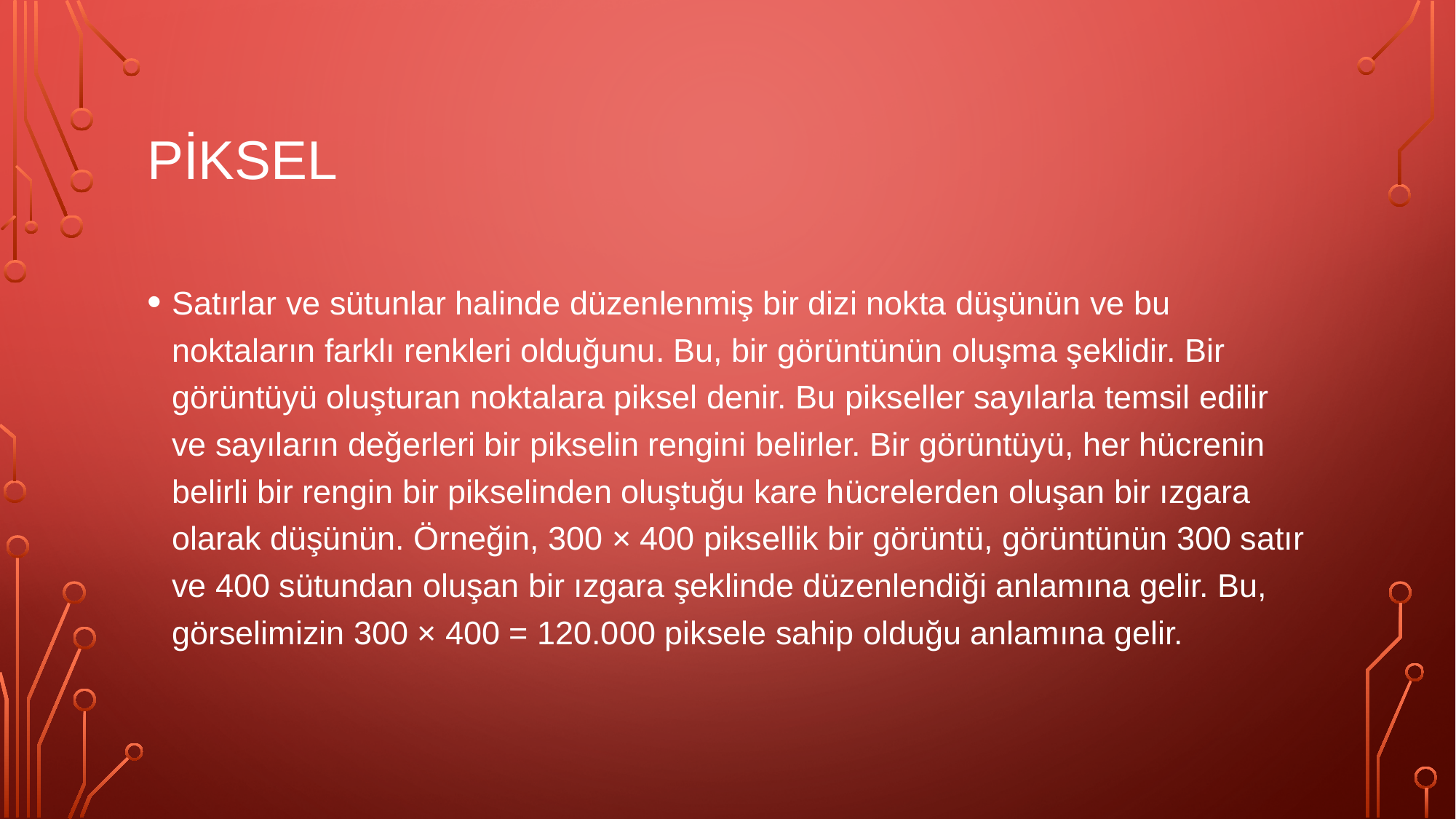

# Piksel
Satırlar ve sütunlar halinde düzenlenmiş bir dizi nokta düşünün ve bu noktaların farklı renkleri olduğunu. Bu, bir görüntünün oluşma şeklidir. Bir görüntüyü oluşturan noktalara piksel denir. Bu pikseller sayılarla temsil edilir ve sayıların değerleri bir pikselin rengini belirler. Bir görüntüyü, her hücrenin belirli bir rengin bir pikselinden oluştuğu kare hücrelerden oluşan bir ızgara olarak düşünün. Örneğin, 300 × 400 piksellik bir görüntü, görüntünün 300 satır ve 400 sütundan oluşan bir ızgara şeklinde düzenlendiği anlamına gelir. Bu, görselimizin 300 × 400 = 120.000 piksele sahip olduğu anlamına gelir.